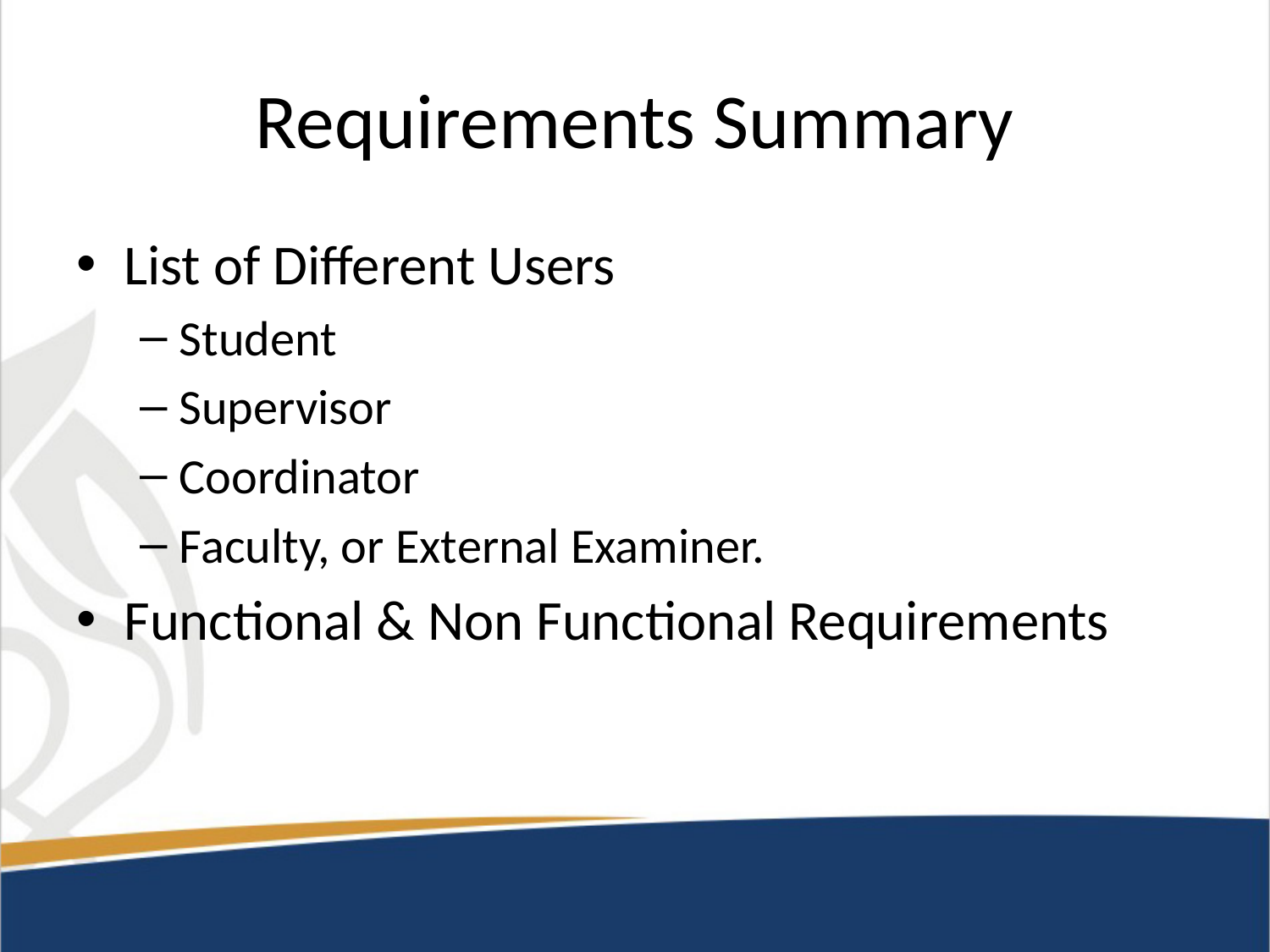

# Requirements Summary
List of Different Users
Student
Supervisor
Coordinator
Faculty, or External Examiner.
Functional & Non Functional Requirements